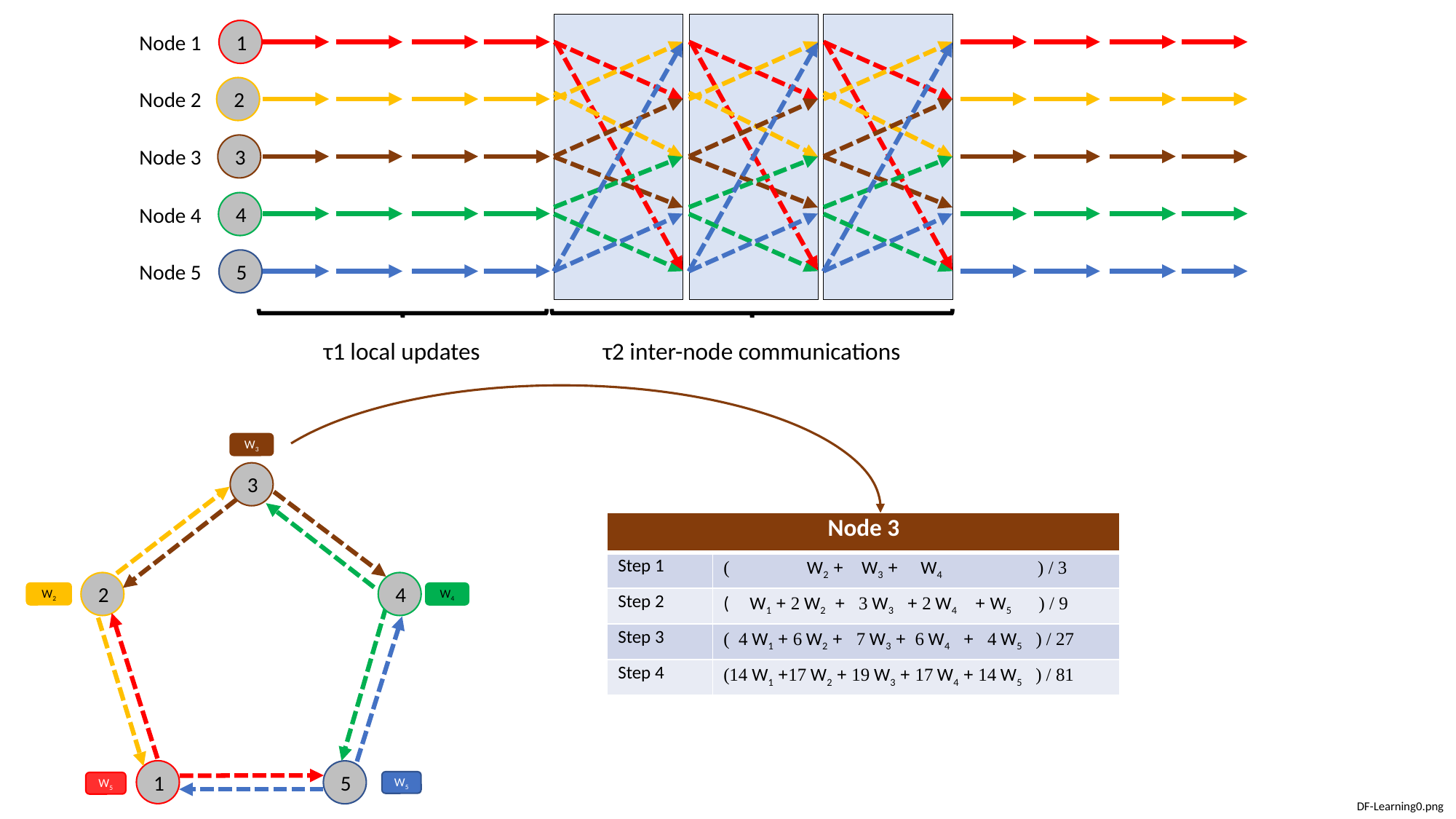

1
Node 1
2
Node 2

3
Node 3

4
Node 4
5
Node 5
τ2 inter-node communications
τ1 local updates

W3
3

| Node 3 |  |
| --- | --- |
| Step 1 | ( W2 + W3 + W4 ) / 3 |
| Step 2 | ( W1 + 2 W2 + 3 W3 + 2 W4 + W5 ) / 9 |
| Step 3 | ( 4 W1 + 6 W2 + 7 W3 + 6 W4 + 4 W5 ) / 27 |
| Step 4 | (14 W1 +17 W2 + 19 W3 + 17 W4 + 14 W5 ) / 81 |
2
4
W2
W4
1
5
W5
W5
DF-Learning0.png